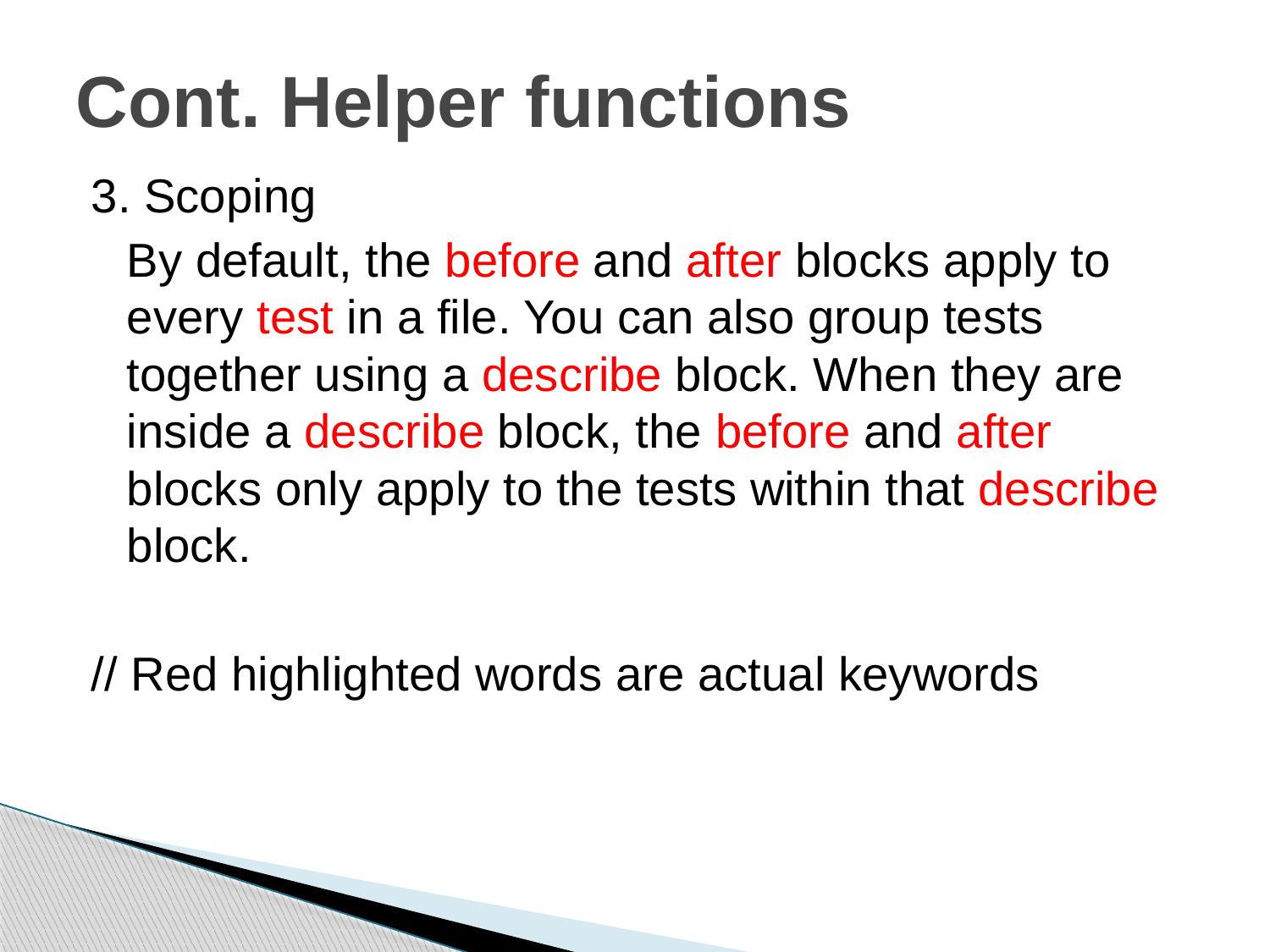

# Cont. Helper functions
3. Scoping
	By default, the before and after blocks apply to every test in a file. You can also group tests together using a describe block. When they are inside a describe block, the before and after blocks only apply to the tests within that describe block.

// Red highlighted words are actual keywords